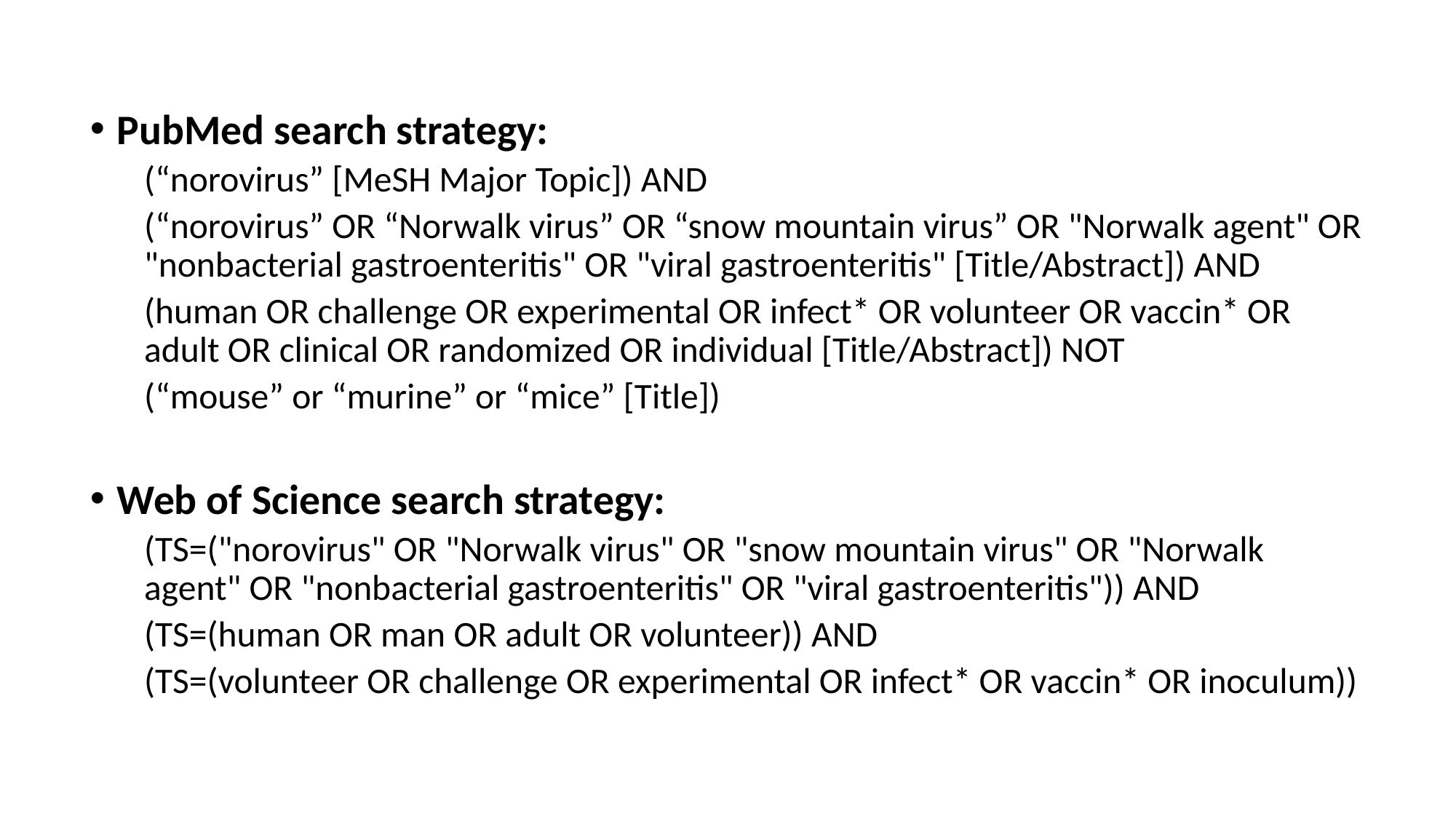

PubMed search strategy:
(“norovirus” [MeSH Major Topic]) AND
(“norovirus” OR “Norwalk virus” OR “snow mountain virus” OR "Norwalk agent" OR "nonbacterial gastroenteritis" OR "viral gastroenteritis" [Title/Abstract]) AND
(human OR challenge OR experimental OR infect* OR volunteer OR vaccin* OR adult OR clinical OR randomized OR individual [Title/Abstract]) NOT
(“mouse” or “murine” or “mice” [Title])

Web of Science search strategy:
(TS=("norovirus" OR "Norwalk virus" OR "snow mountain virus" OR "Norwalk agent" OR "nonbacterial gastroenteritis" OR "viral gastroenteritis")) AND
(TS=(human OR man OR adult OR volunteer)) AND
(TS=(volunteer OR challenge OR experimental OR infect* OR vaccin* OR inoculum))